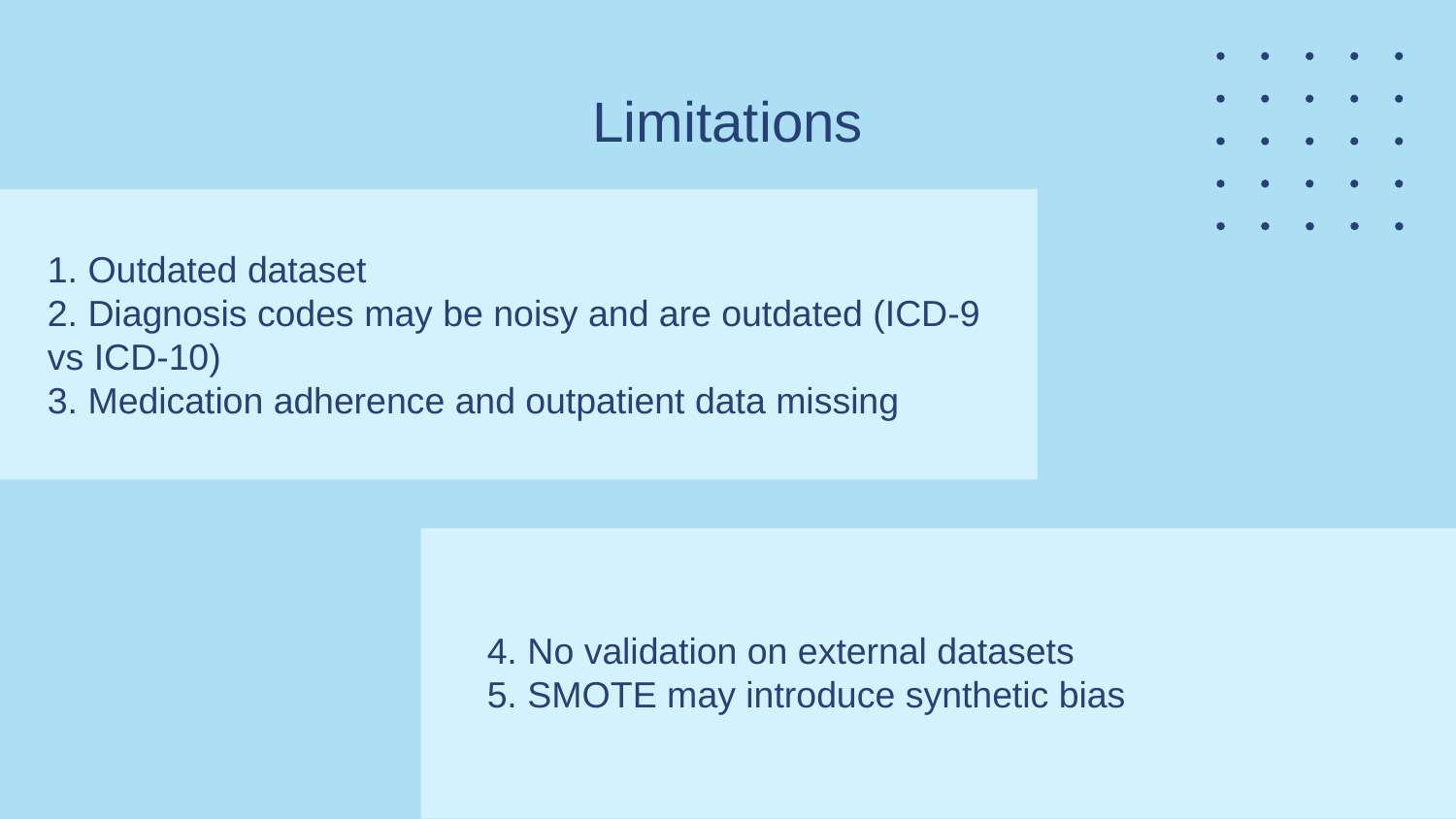

# Limitations
1. Outdated dataset
2. Diagnosis codes may be noisy and are outdated (ICD-9 vs ICD-10)
3. Medication adherence and outpatient data missing
4. No validation on external datasets
5. SMOTE may introduce synthetic bias